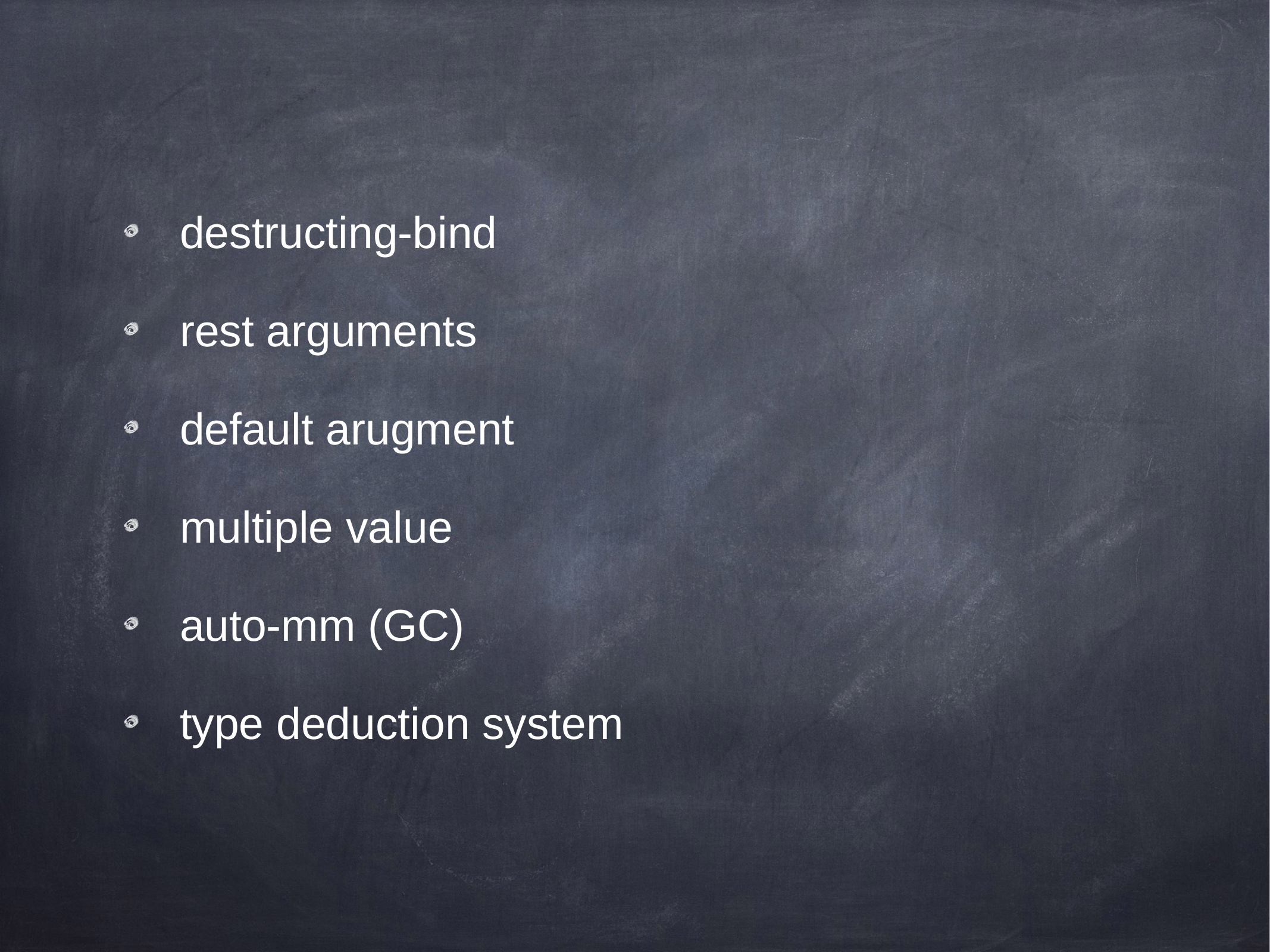

destructing-bind
rest arguments
default arugment
multiple value
auto-mm (GC)
type deduction system